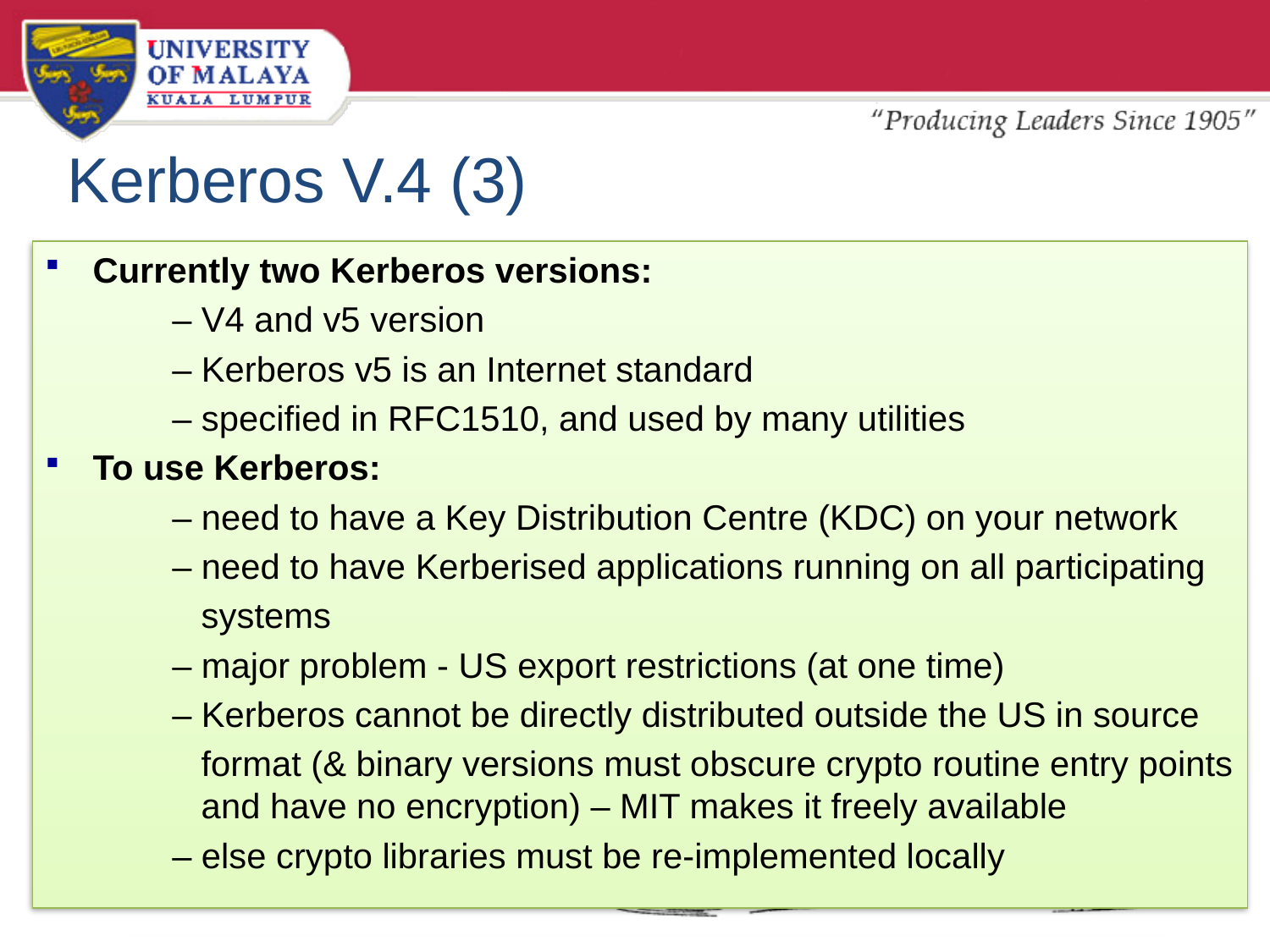

# Kerberos V.4 (3)
Currently two Kerberos versions:
	– V4 and v5 version
	– Kerberos v5 is an Internet standard
	– specified in RFC1510, and used by many utilities
To use Kerberos:
	– need to have a Key Distribution Centre (KDC) on your network
	– need to have Kerberised applications running on all participating
	   systems
	– major problem - US export restrictions (at one time)
	– Kerberos cannot be directly distributed outside the US in source
	   format (& binary versions must obscure crypto routine entry points 	   and have no encryption) – MIT makes it freely available
	– else crypto libraries must be re-implemented locally